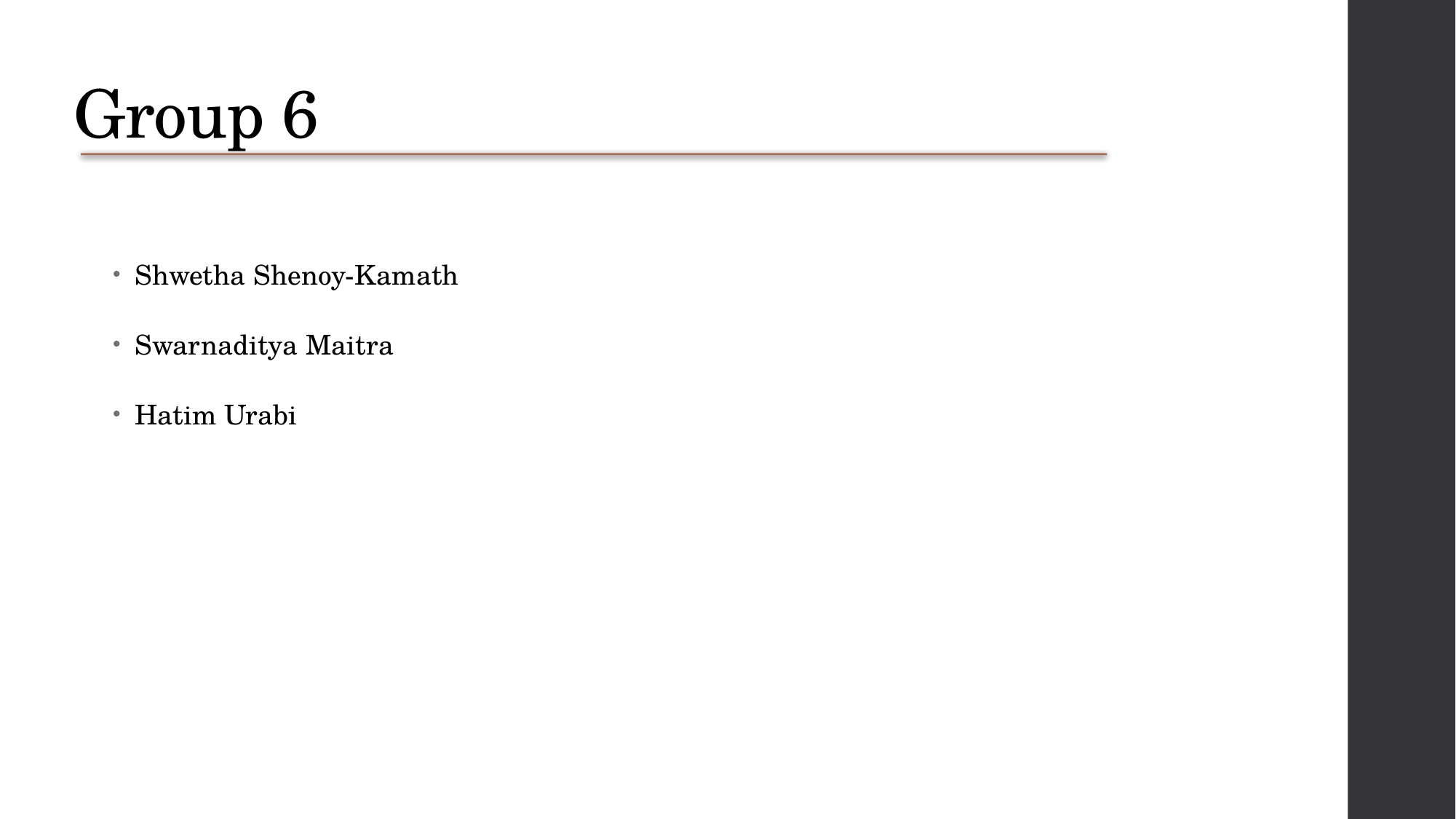

# Group 6
Shwetha Shenoy-Kamath
Swarnaditya Maitra
Hatim Urabi